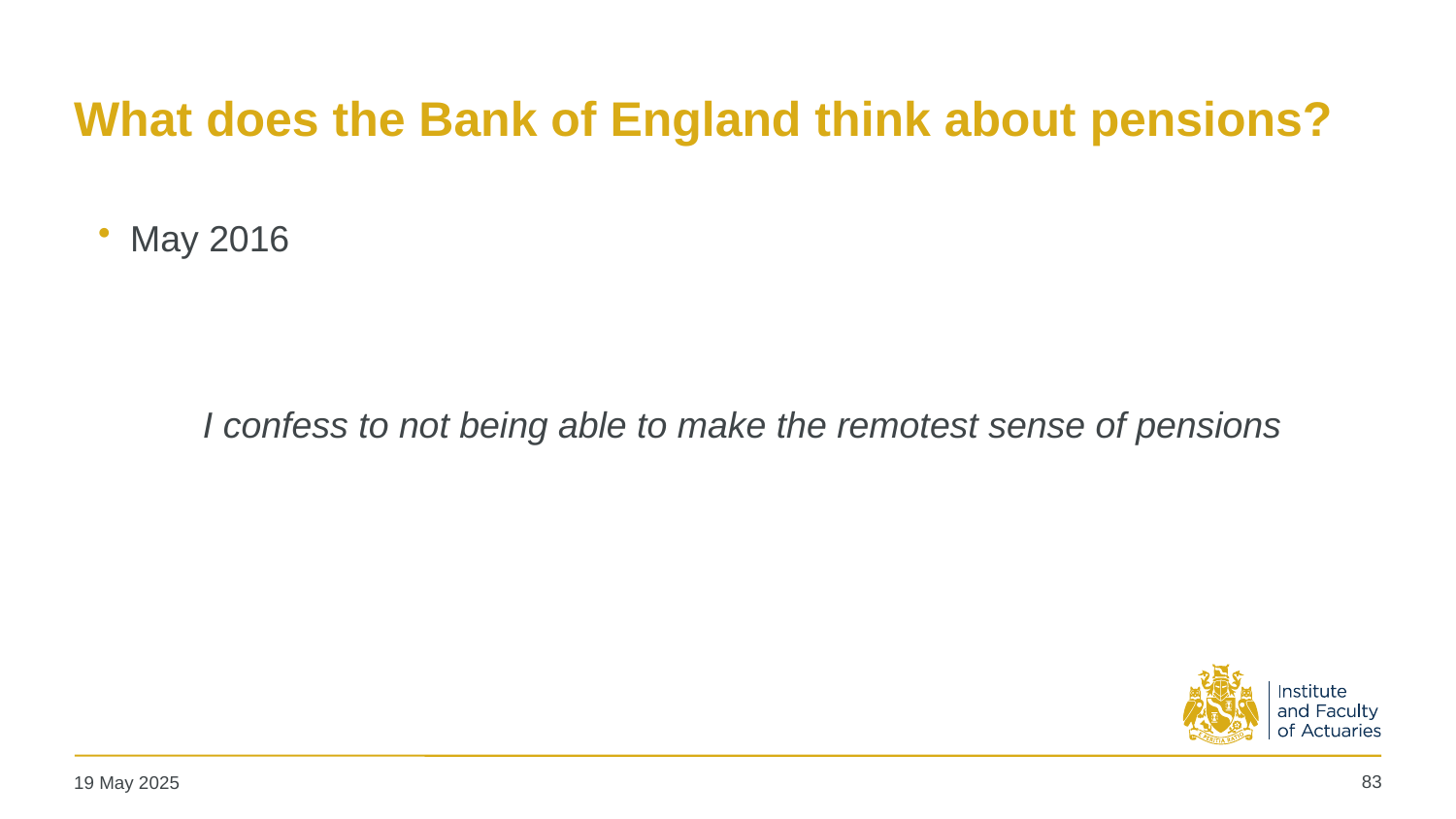

# What does the Bank of England think about pensions?
May 2016

I confess to not being able to make the remotest sense of pensions
83
19 May 2025